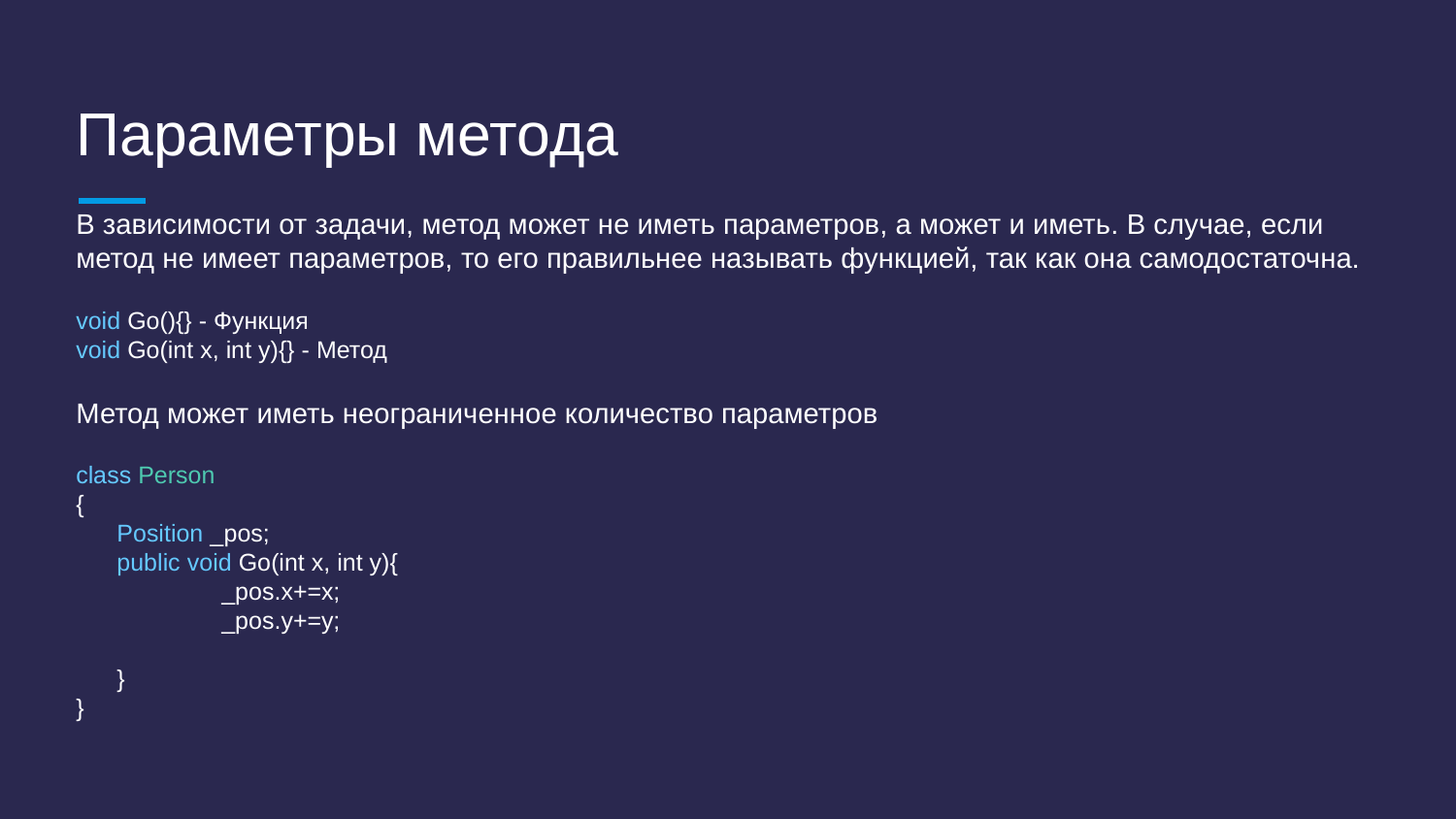

# Параметры метода
В зависимости от задачи, метод может не иметь параметров, а может и иметь. В случае, если метод не имеет параметров, то его правильнее называть функцией, так как она самодостаточна.
void Go(){} - Функция
void Go(int x, int y){} - Метод
Метод может иметь неограниченное количество параметров
class Person
{
      Position _pos;
      public void Go(int x, int y){
      	_pos.x+=x;
	_pos.y+=y;

      }
}